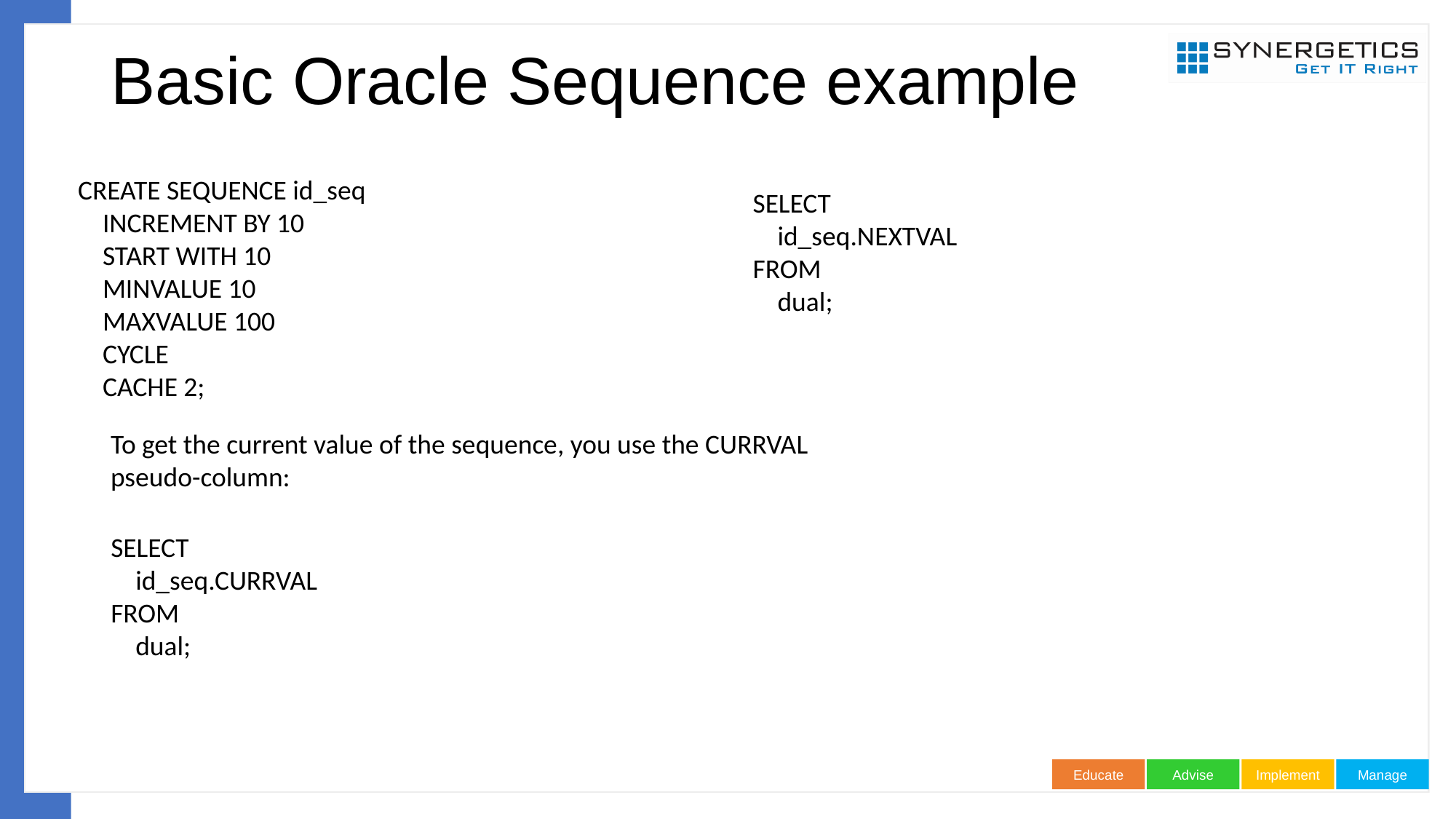

# Basic Oracle Sequence example
CREATE SEQUENCE id_seq
    INCREMENT BY 10
    START WITH 10
    MINVALUE 10
    MAXVALUE 100
    CYCLE
    CACHE 2;
SELECT
    id_seq.NEXTVAL
FROM
    dual;
To get the current value of the sequence, you use the CURRVAL pseudo-column:
SELECT
    id_seq.CURRVAL
FROM
    dual;